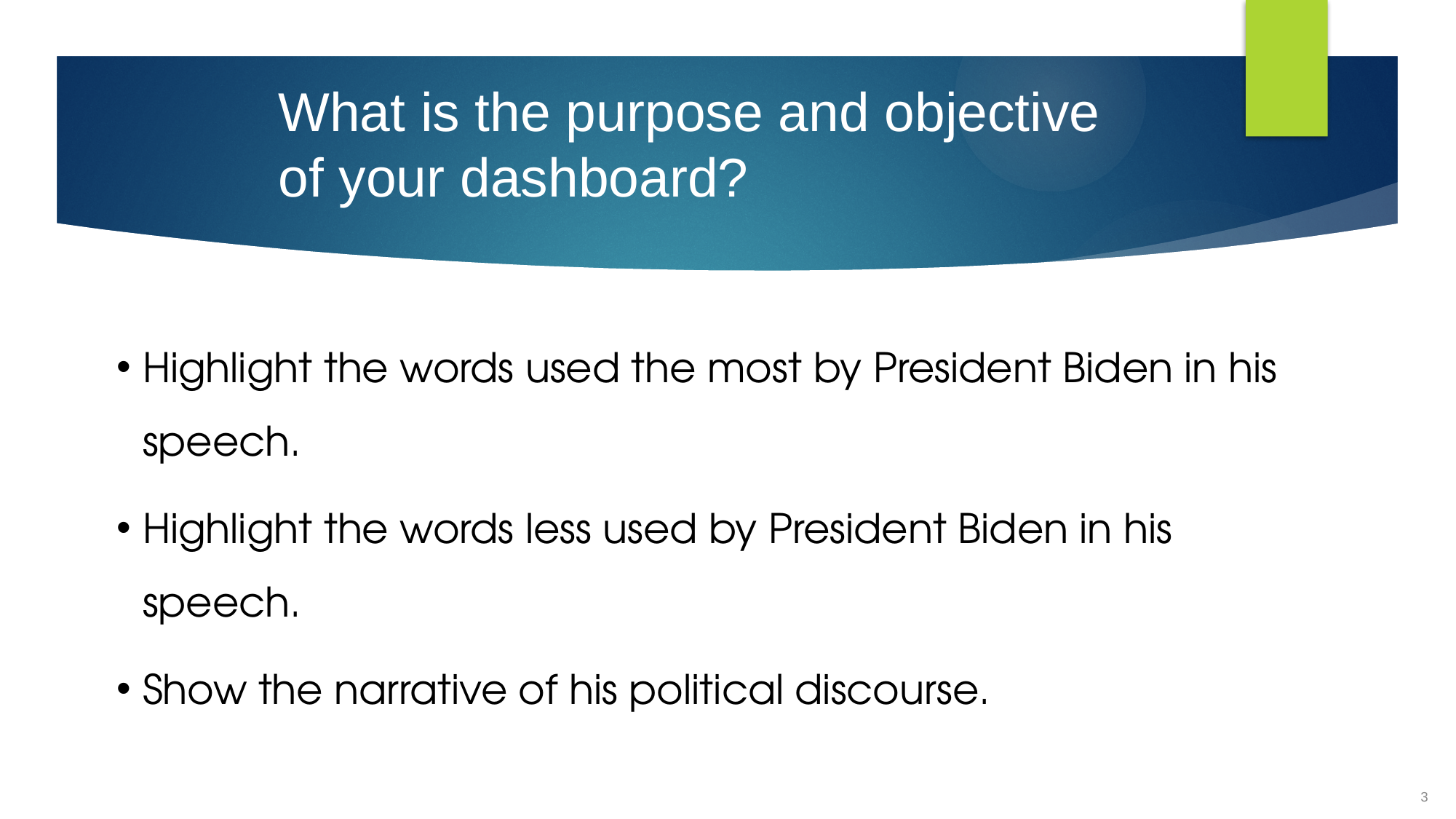

# What is the purpose and objective of your dashboard?
Highlight the words used the most by President Biden in his speech.
Highlight the words less used by President Biden in his speech.
Show the narrative of his political discourse.

3